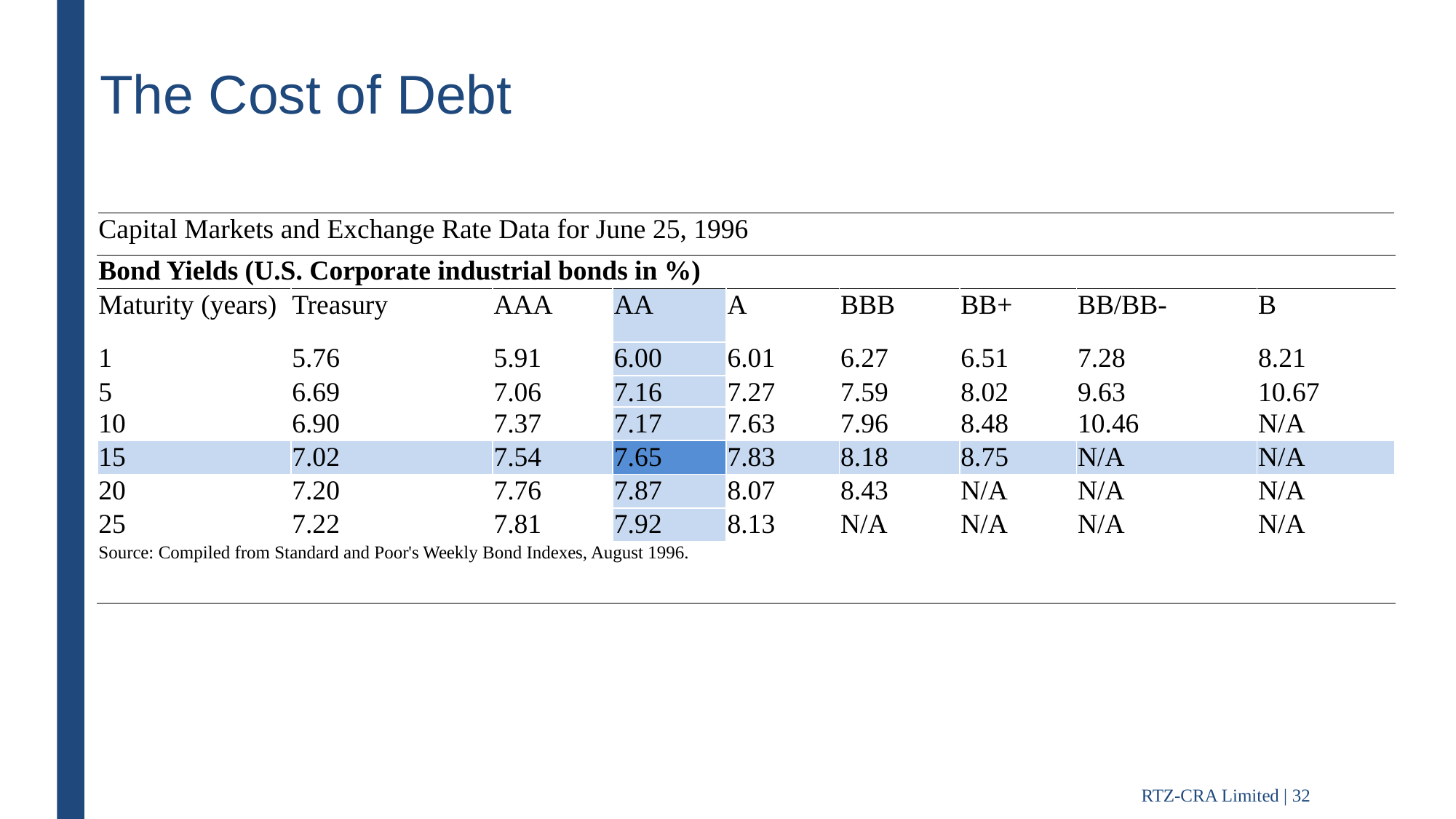

# The Cost of Debt
| Capital Markets and Exchange Rate Data for June 25, 1996 |  |  |  |  |  |  |  |  |
| --- | --- | --- | --- | --- | --- | --- | --- | --- |
| Bond Yields (U.S. Corporate industrial bonds in %) |  |  |  |  |  |  |  |  |
| Maturity (years) | Treasury | AAA | AA | A | BBB | BB+ | BB/BB- | B |
| 1 | 5.76 | 5.91 | 6.00 | 6.01 | 6.27 | 6.51 | 7.28 | 8.21 |
| 5 | 6.69 | 7.06 | 7.16 | 7.27 | 7.59 | 8.02 | 9.63 | 10.67 |
| 10 | 6.90 | 7.37 | 7.17 | 7.63 | 7.96 | 8.48 | 10.46 | N/A |
| 15 | 7.02 | 7.54 | 7.65 | 7.83 | 8.18 | 8.75 | N/A | N/A |
| 20 | 7.20 | 7.76 | 7.87 | 8.07 | 8.43 | N/A | N/A | N/A |
| 25 | 7.22 | 7.81 | 7.92 | 8.13 | N/A | N/A | N/A | N/A |
| Source: Compiled from Standard and Poor's Weekly Bond Indexes, August 1996. |  |  |  |  |  |  |  |  |
RTZ-CRA Limited | 32